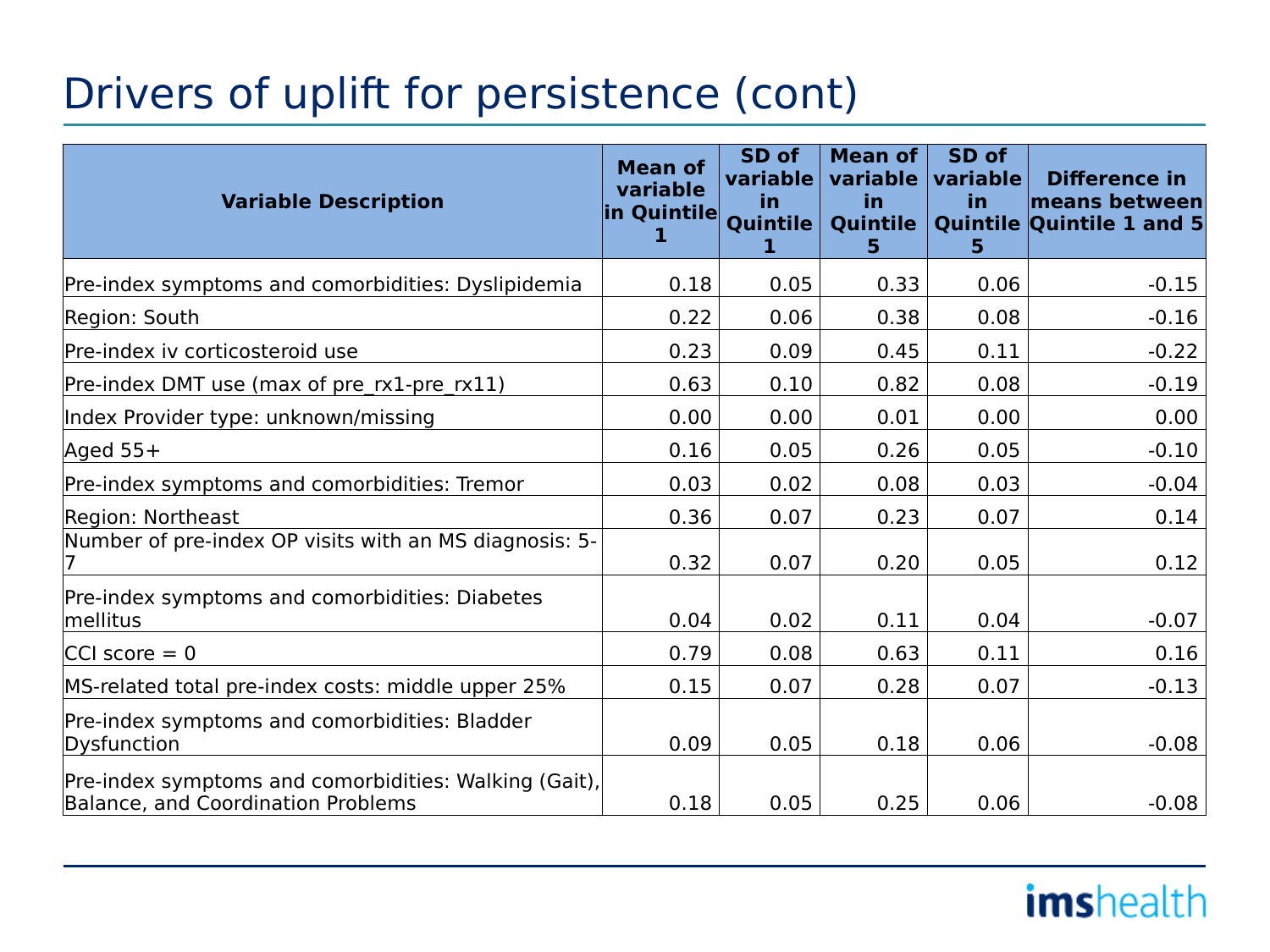

Drivers of uplift for persistence (cont)
| Variable Description | Mean of variable in Quintile 1 | SD of variable in Quintile 1 | Mean of variable in Quintile 5 | SD of variable in Quintile 5 | Difference in means between Quintile 1 and 5 |
| --- | --- | --- | --- | --- | --- |
| Pre-index symptoms and comorbidities: Dyslipidemia | 0.18 | 0.05 | 0.33 | 0.06 | -0.15 |
| Region: South | 0.22 | 0.06 | 0.38 | 0.08 | -0.16 |
| Pre-index iv corticosteroid use | 0.23 | 0.09 | 0.45 | 0.11 | -0.22 |
| Pre-index DMT use (max of pre\_rx1-pre\_rx11) | 0.63 | 0.10 | 0.82 | 0.08 | -0.19 |
| Index Provider type: unknown/missing | 0.00 | 0.00 | 0.01 | 0.00 | 0.00 |
| Aged 55+ | 0.16 | 0.05 | 0.26 | 0.05 | -0.10 |
| Pre-index symptoms and comorbidities: Tremor | 0.03 | 0.02 | 0.08 | 0.03 | -0.04 |
| Region: Northeast | 0.36 | 0.07 | 0.23 | 0.07 | 0.14 |
| Number of pre-index OP visits with an MS diagnosis: 5-7 | 0.32 | 0.07 | 0.20 | 0.05 | 0.12 |
| Pre-index symptoms and comorbidities: Diabetes mellitus | 0.04 | 0.02 | 0.11 | 0.04 | -0.07 |
| CCI score = 0 | 0.79 | 0.08 | 0.63 | 0.11 | 0.16 |
| MS-related total pre-index costs: middle upper 25% | 0.15 | 0.07 | 0.28 | 0.07 | -0.13 |
| Pre-index symptoms and comorbidities: Bladder Dysfunction | 0.09 | 0.05 | 0.18 | 0.06 | -0.08 |
| Pre-index symptoms and comorbidities: Walking (Gait), Balance, and Coordination Problems | 0.18 | 0.05 | 0.25 | 0.06 | -0.08 |